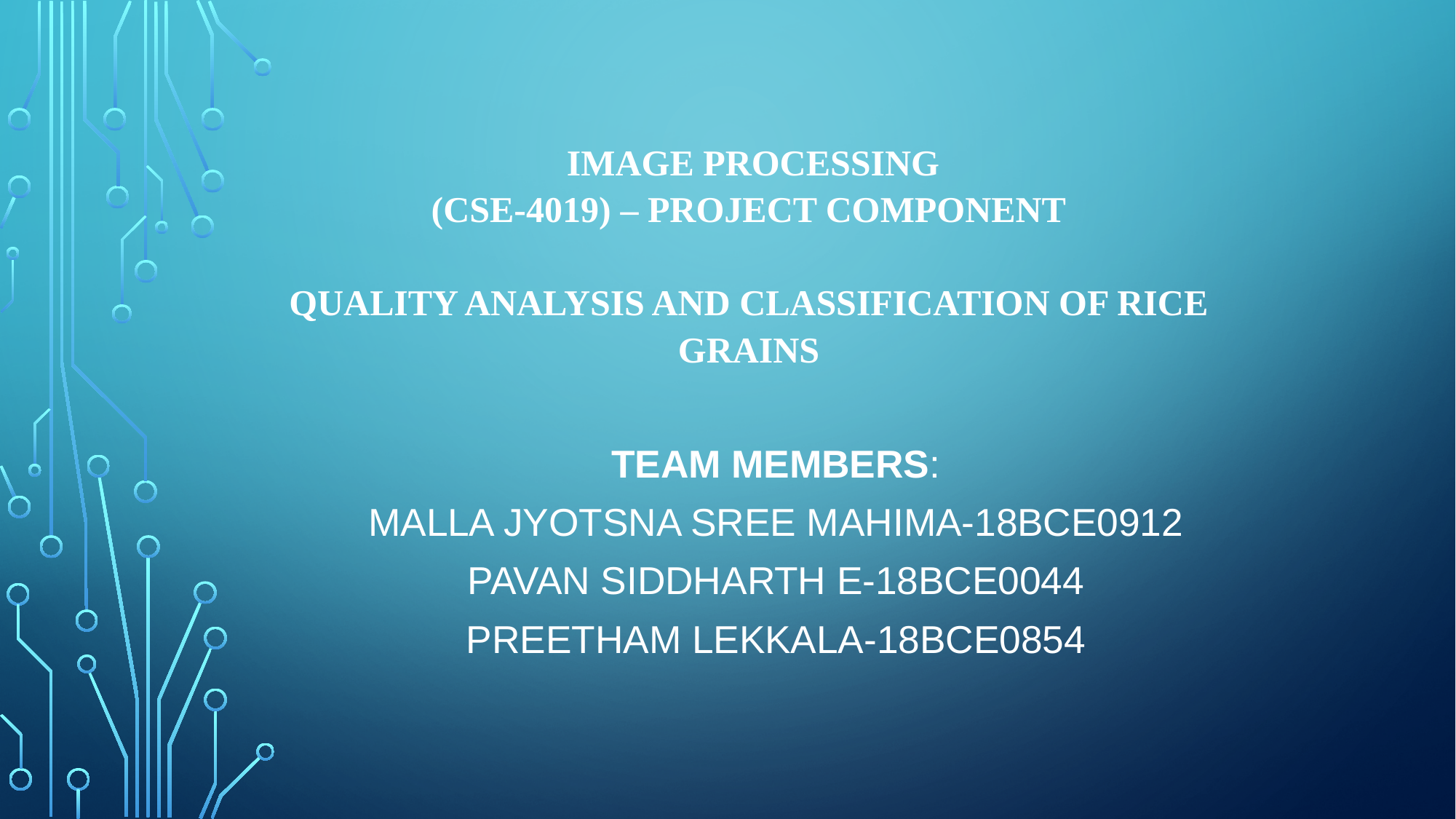

# image processing (CSE-4019) – PROJECT COMPONENT   Quality analysis and classification of Rice Grains
TEAM MEMBERS:
 Malla Jyotsna Sree Mahima-18BCE0912
Pavan Siddharth E-18BCE0044
Preetham Lekkala-18BCE0854